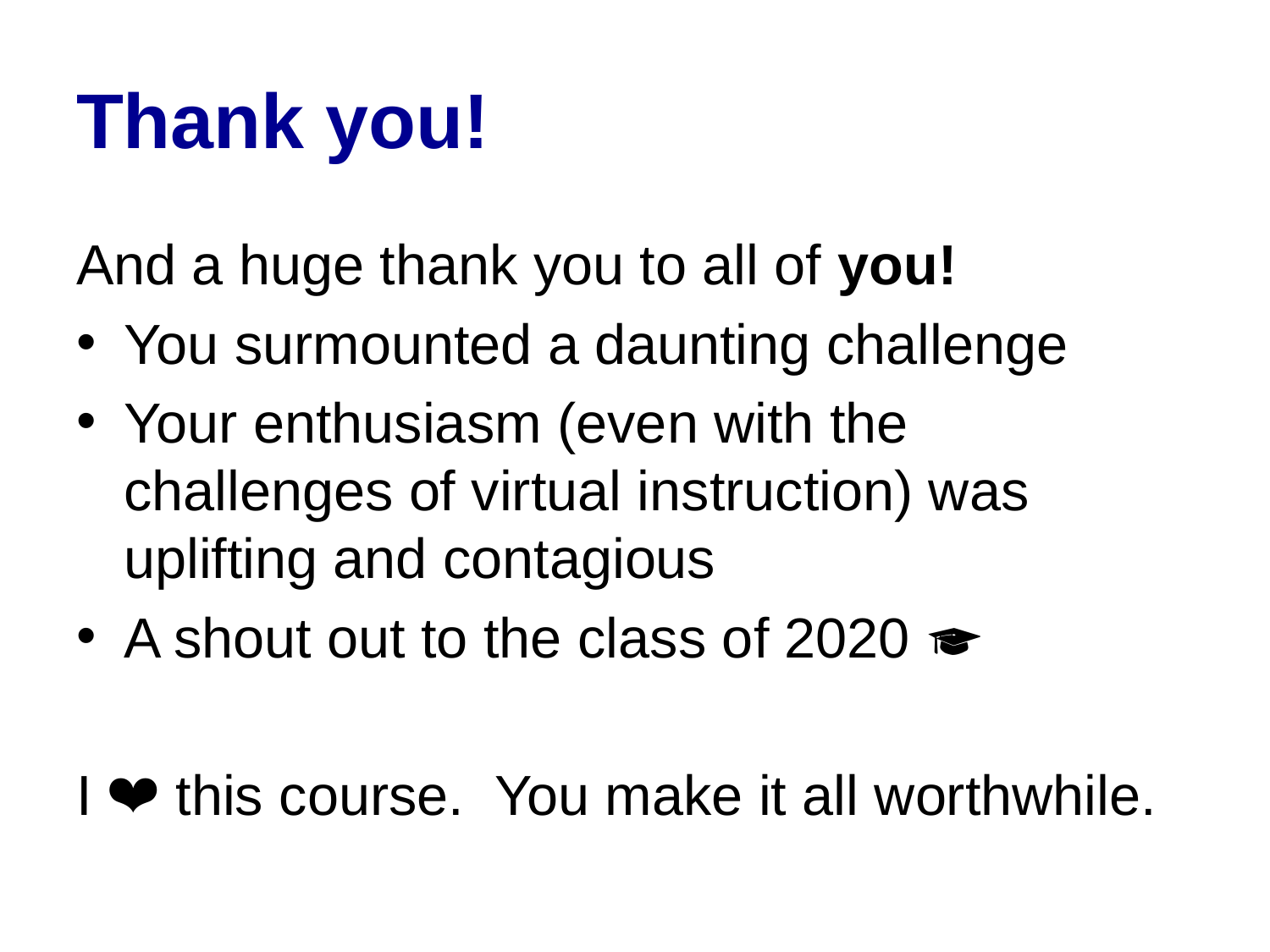

# Thank you!
And a huge thank you to all of you!
You surmounted a daunting challenge
Your enthusiasm (even with the challenges of virtual instruction) was uplifting and contagious
A shout out to the class of 2020 🎓

I ❤️ this course.  You make it all worthwhile.